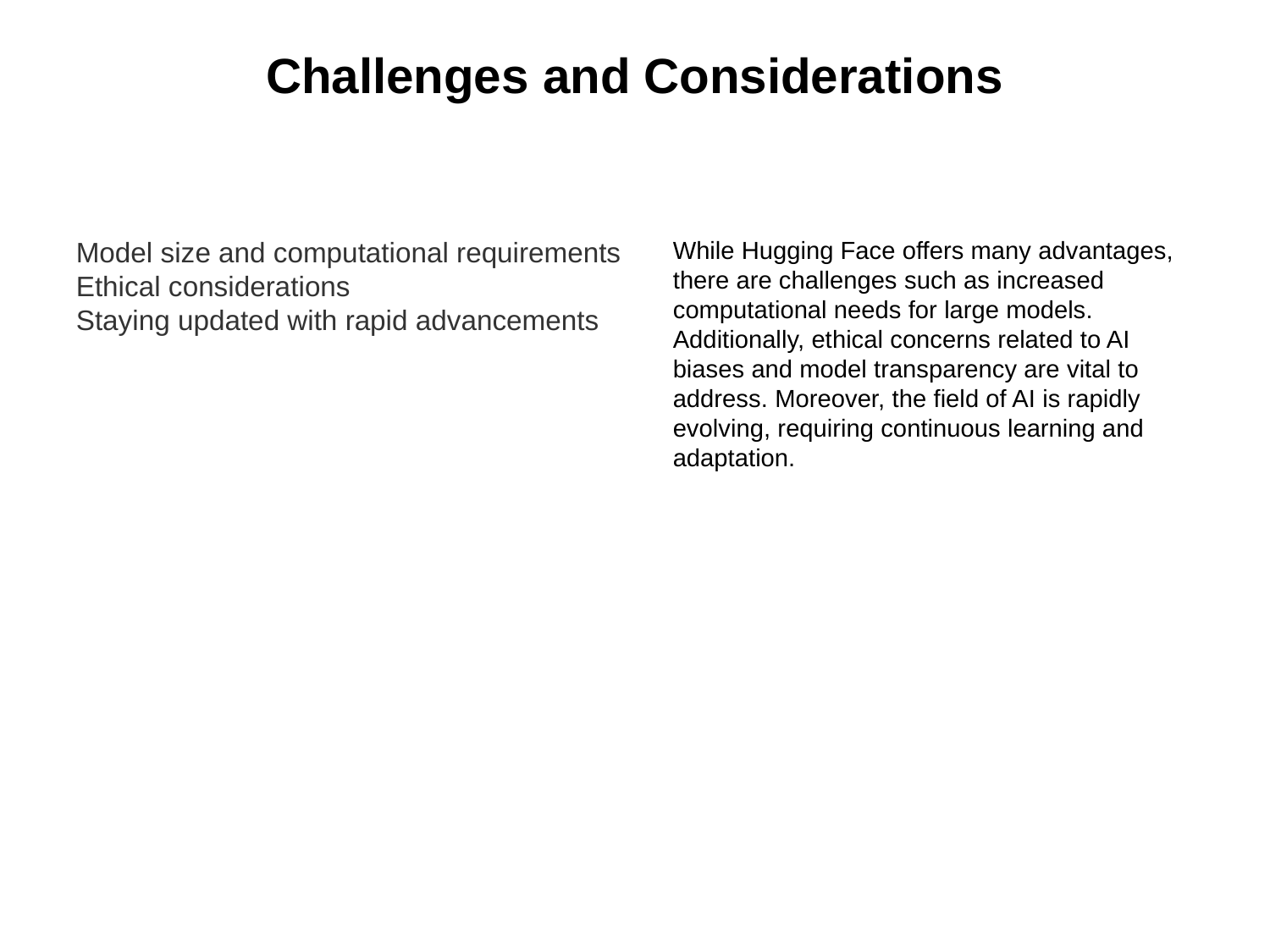

Challenges and Considerations
Model size and computational requirements
Ethical considerations
Staying updated with rapid advancements
While Hugging Face offers many advantages, there are challenges such as increased computational needs for large models. Additionally, ethical concerns related to AI biases and model transparency are vital to address. Moreover, the field of AI is rapidly evolving, requiring continuous learning and adaptation.